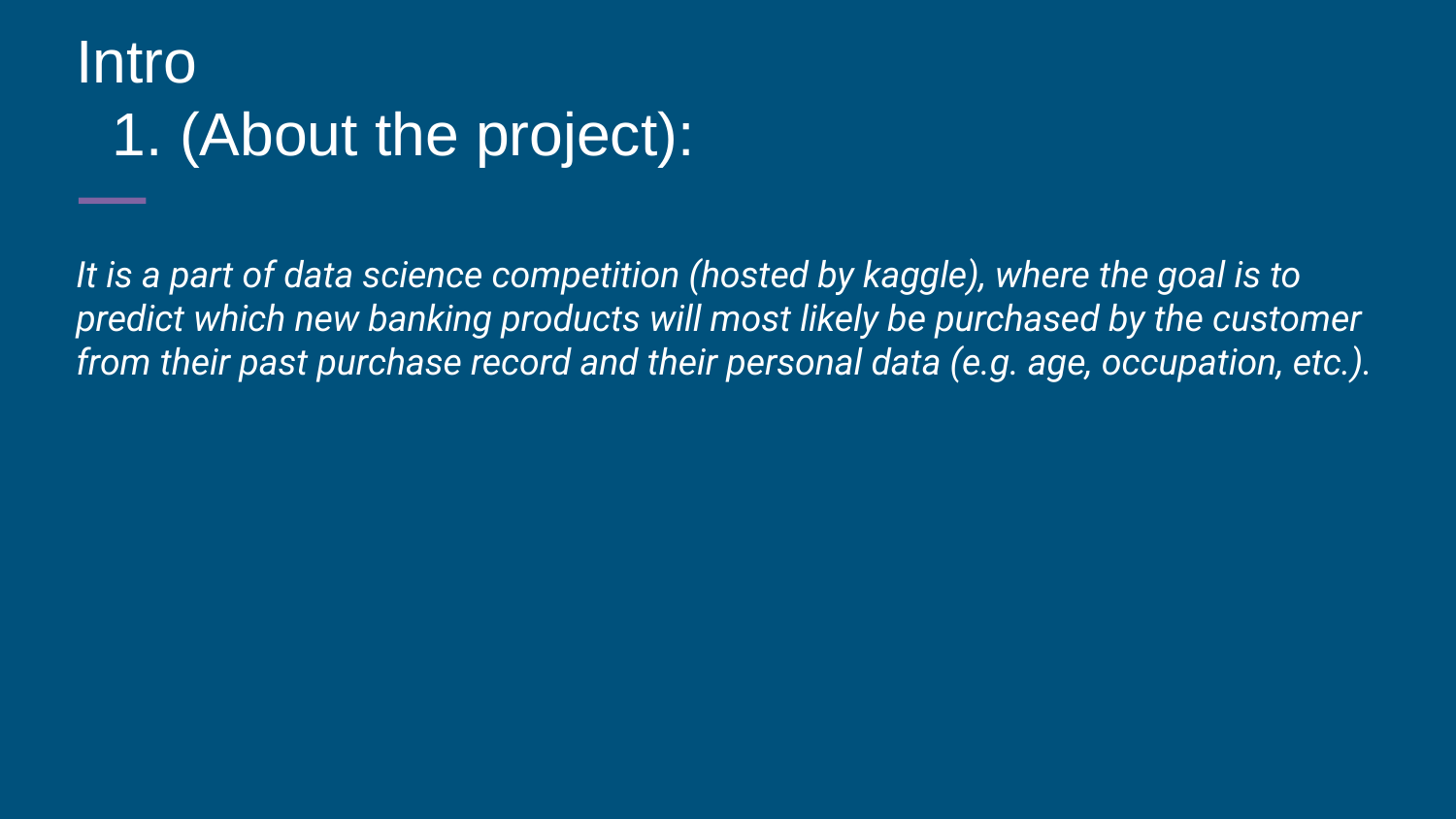

Intro
 (About the project):
It is a part of data science competition (hosted by kaggle), where the goal is to predict which new banking products will most likely be purchased by the customer from their past purchase record and their personal data (e.g. age, occupation, etc.).